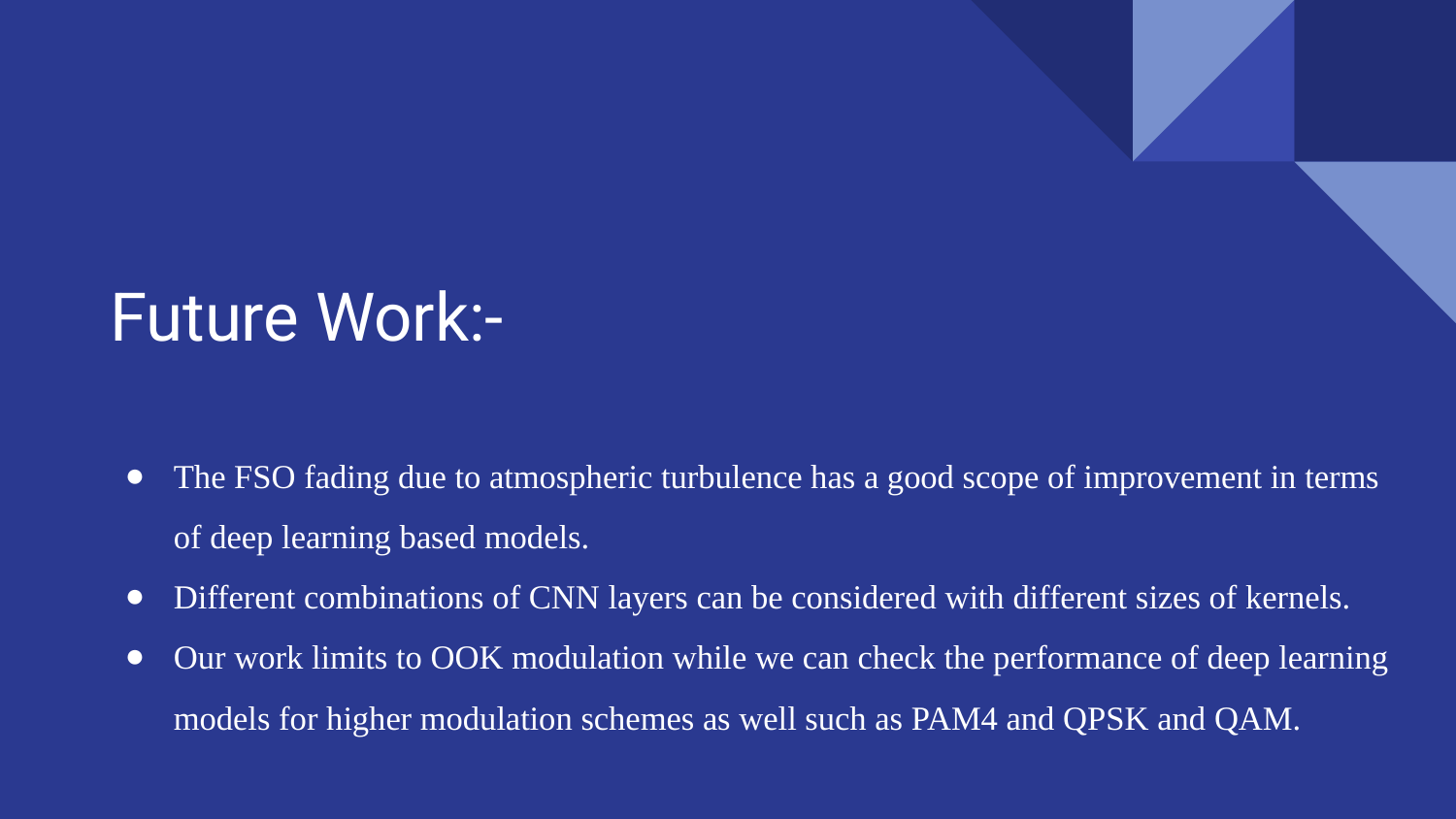

# Future Work:-

The FSO fading due to atmospheric turbulence has a good scope of improvement in terms of deep learning based models.
Different combinations of CNN layers can be considered with different sizes of kernels.
Our work limits to OOK modulation while we can check the performance of deep learning models for higher modulation schemes as well such as PAM4 and QPSK and QAM.